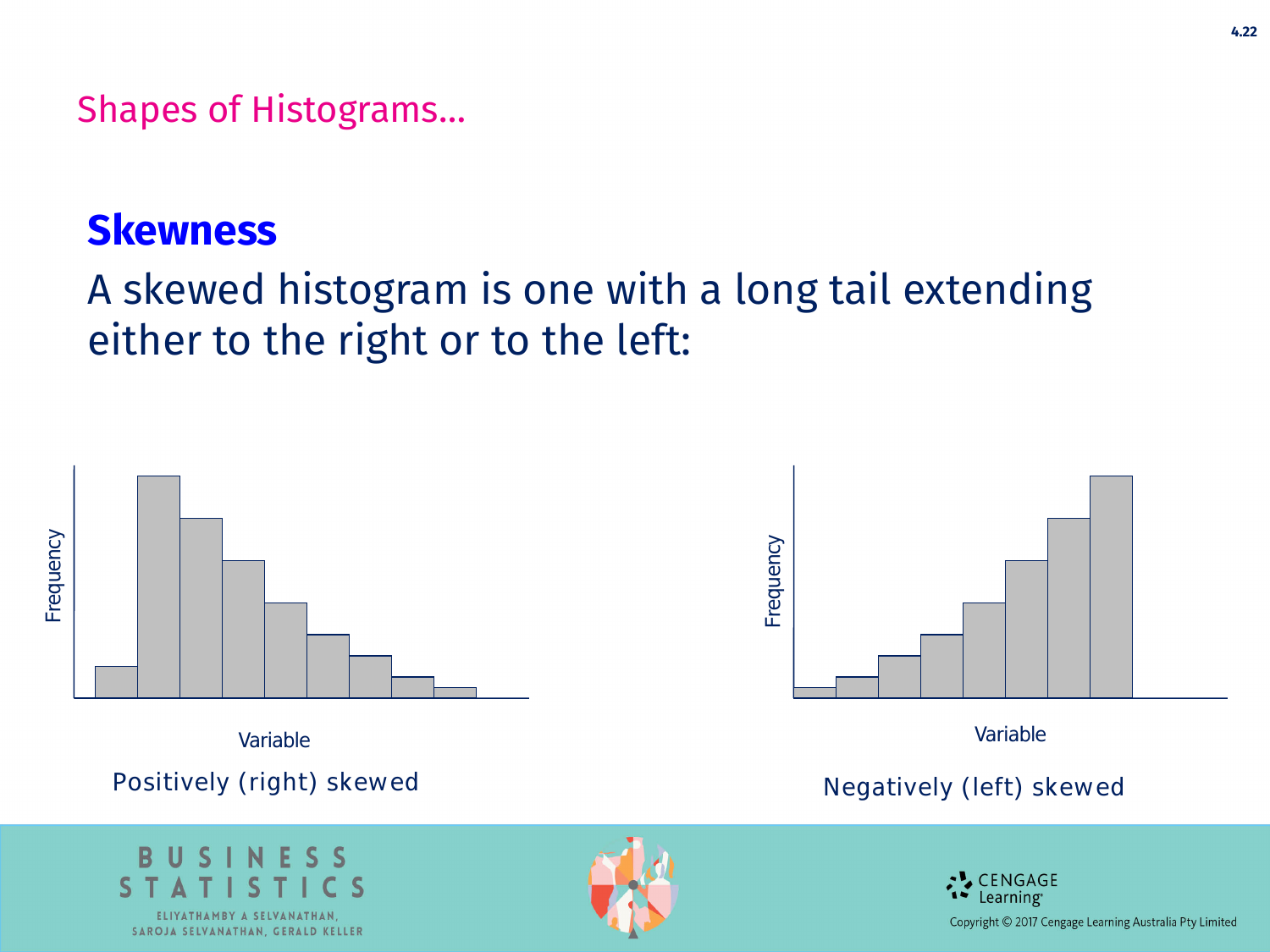

4.22
Shapes of Histograms…
Skewness
A skewed histogram is one with a long tail extending either to the right or to the left:

Frequency

Frequency

Variable
Variable
Positively (right) skewed
Negatively (left) skewed